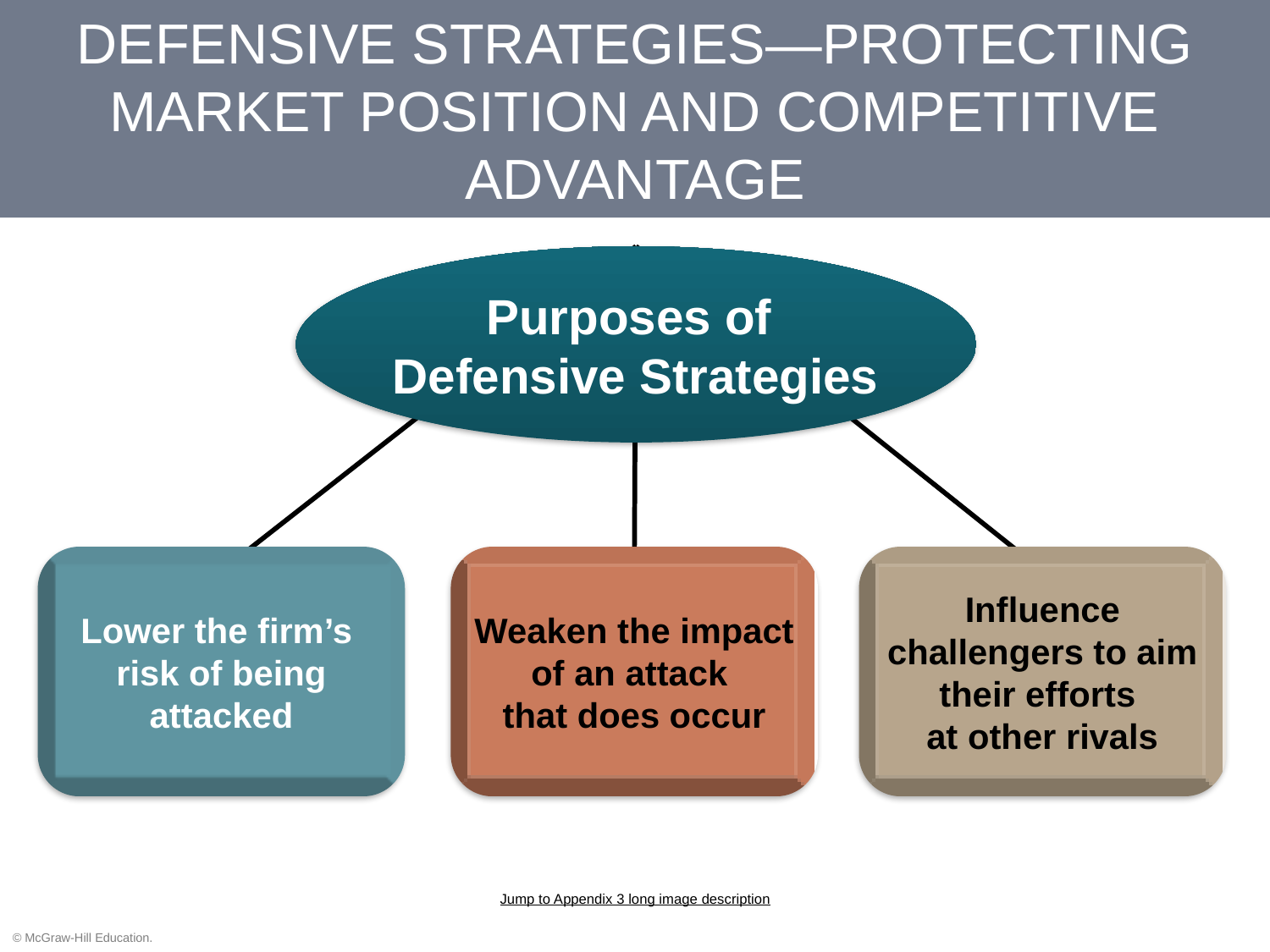

# DEFENSIVE STRATEGIES—PROTECTING MARKET POSITION AND COMPETITIVE ADVANTAGE
Purposes of
Defensive Strategies
Lower the firm’s
risk of being attacked
 Weaken the impact
of an attack
that does occur
Influence challengers to aim their efforts
at other rivals
Jump to Appendix 3 long image description